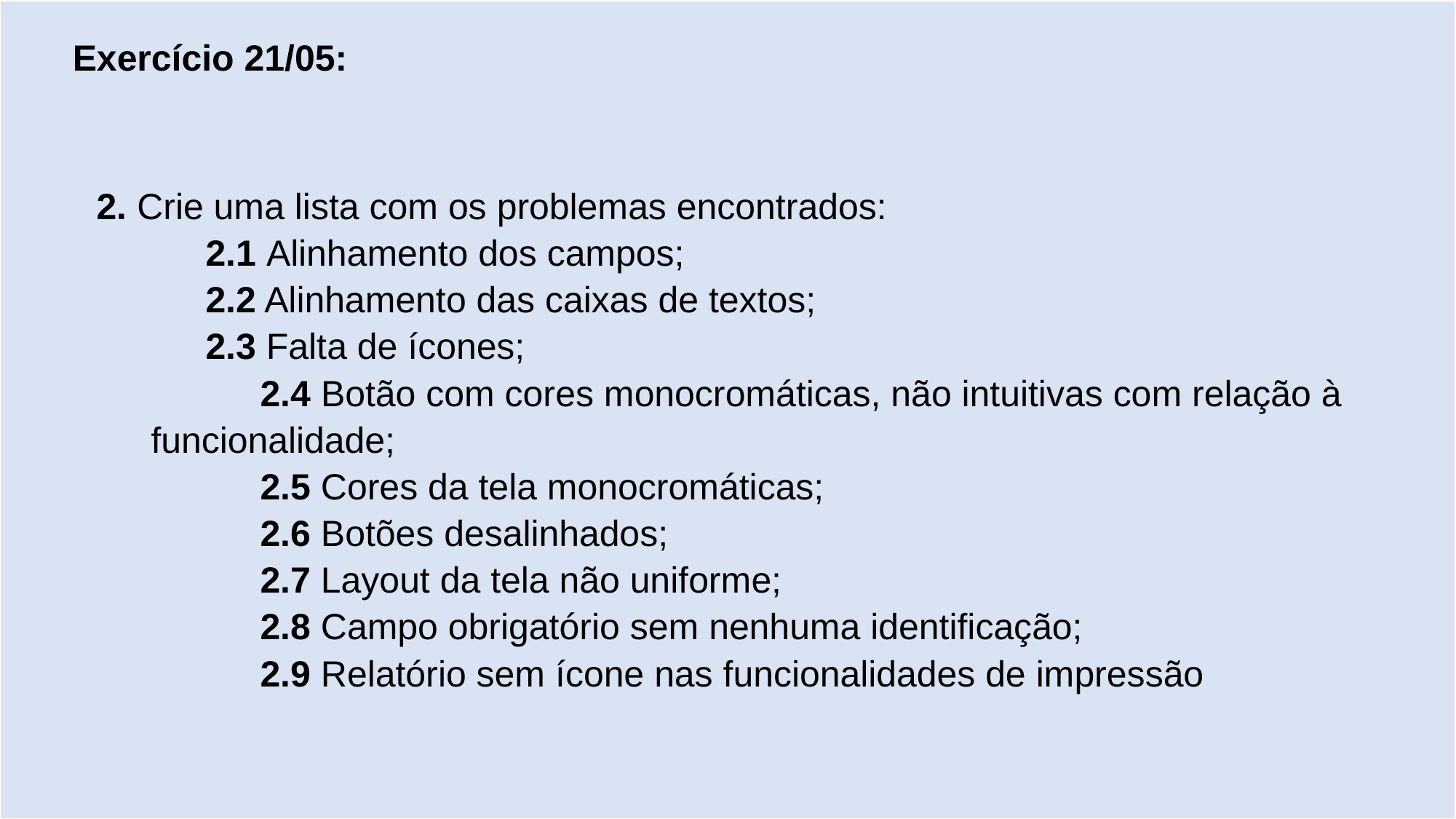

Exercício 21/05:

2. Crie uma lista com os problemas encontrados:
	2.1 Alinhamento dos campos;
	2.2 Alinhamento das caixas de textos;
	2.3 Falta de ícones;
	2.4 Botão com cores monocromáticas, não intuitivas com relação à funcionalidade;
	2.5 Cores da tela monocromáticas;
	2.6 Botões desalinhados;
	2.7 Layout da tela não uniforme;
	2.8 Campo obrigatório sem nenhuma identificação;
	2.9 Relatório sem ícone nas funcionalidades de impressão